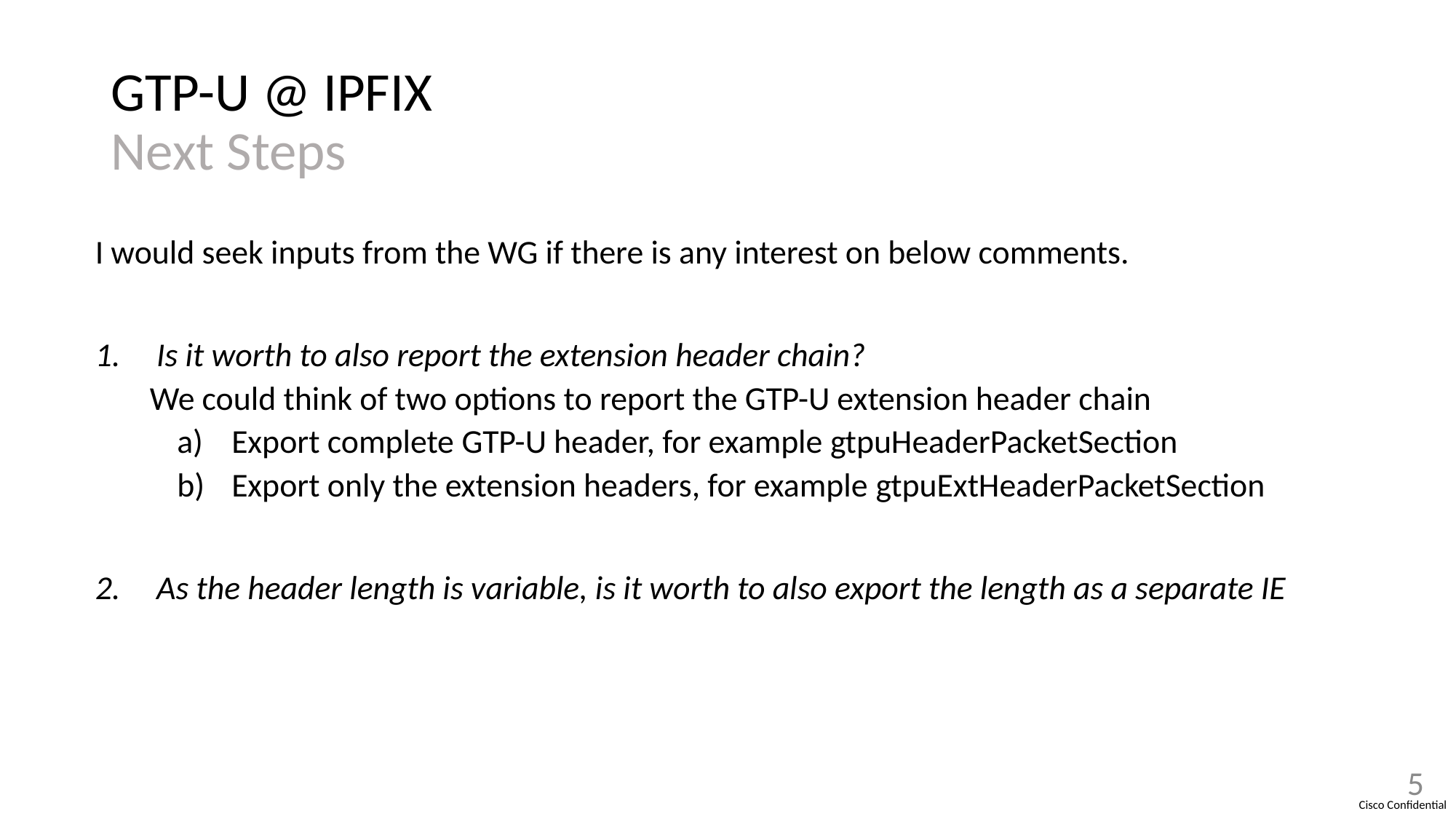

# GTP-U @ IPFIX Next Steps
I would seek inputs from the WG if there is any interest on below comments.

Is it worth to also report the extension header chain?
We could think of two options to report the GTP-U extension header chain
Export complete GTP-U header, for example gtpuHeaderPacketSection
Export only the extension headers, for example gtpuExtHeaderPacketSection

As the header length is variable, is it worth to also export the length as a separate IE

5